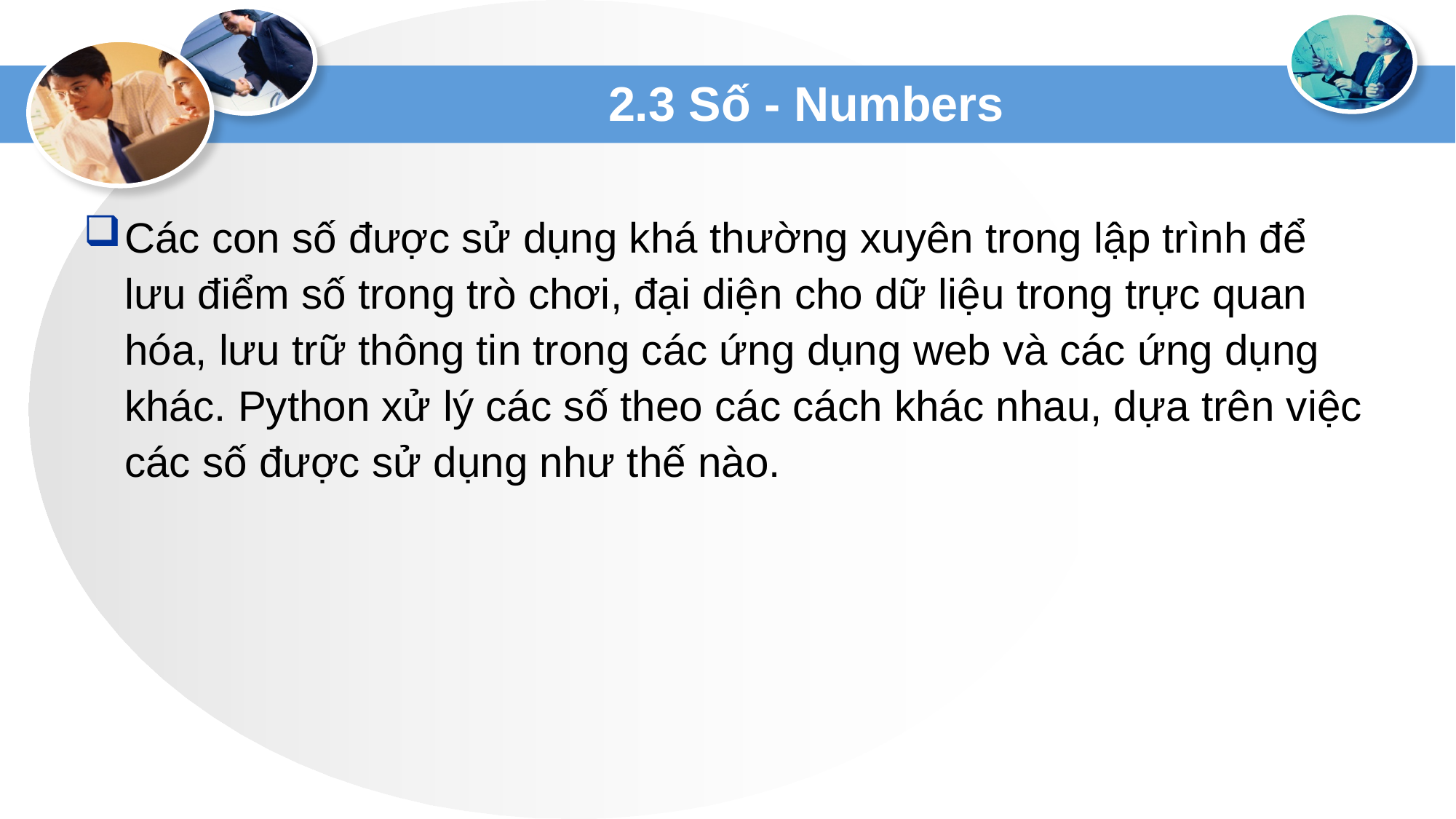

# 2.3 Số - Numbers
Các con số được sử dụng khá thường xuyên trong lập trình để lưu điểm số trong trò chơi, đại diện cho dữ liệu trong trực quan hóa, lưu trữ thông tin trong các ứng dụng web và các ứng dụng khác. Python xử lý các số theo các cách khác nhau, dựa trên việc các số được sử dụng như thế nào.